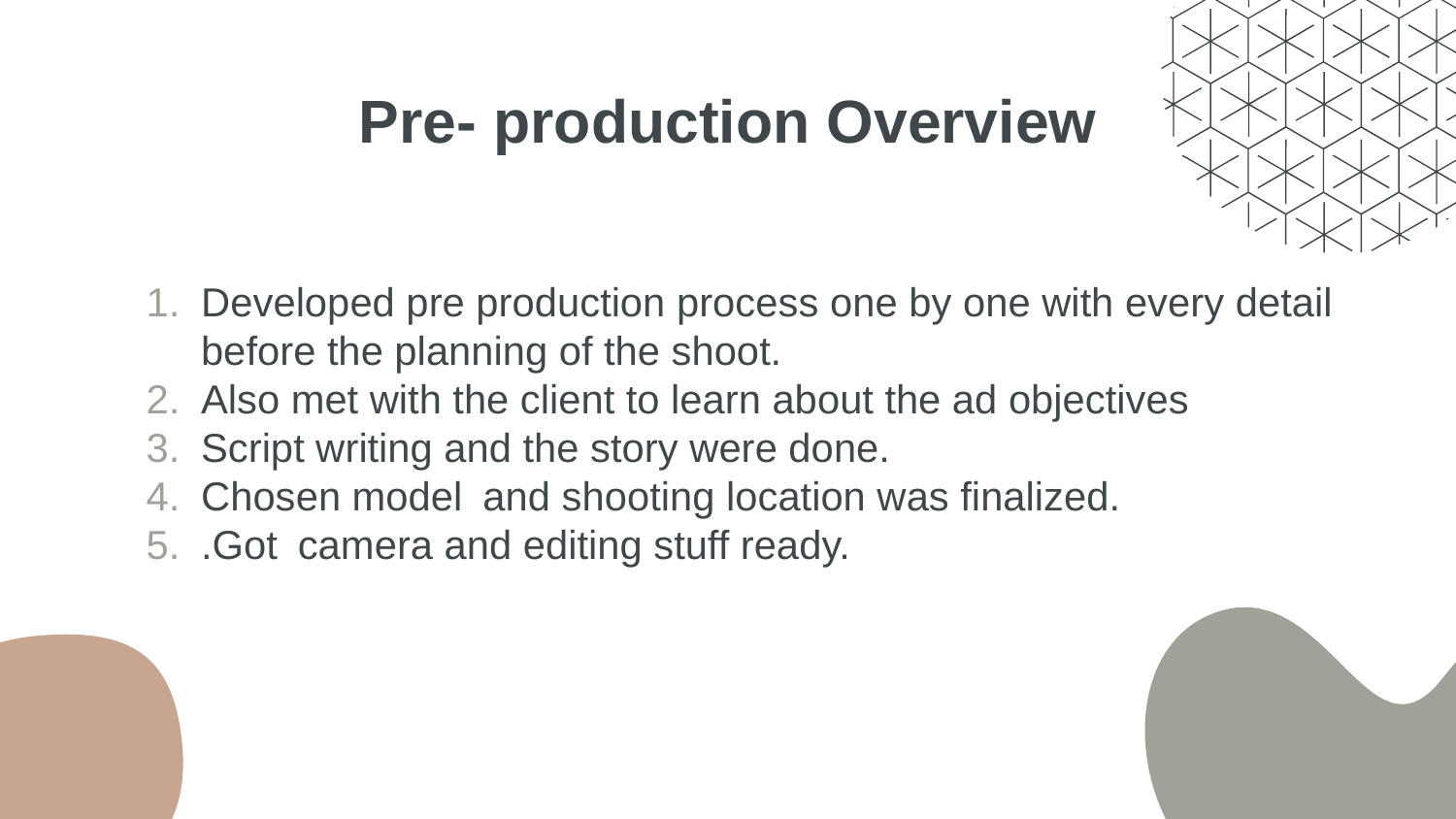

# Pre- production Overview

Developed pre production process one by one with every detail before the planning of the shoot.
Also met with the client to learn about the ad objectives
Script writing and the story were done.
Chosen model and shooting location was finalized.
.Got camera and editing stuff ready.